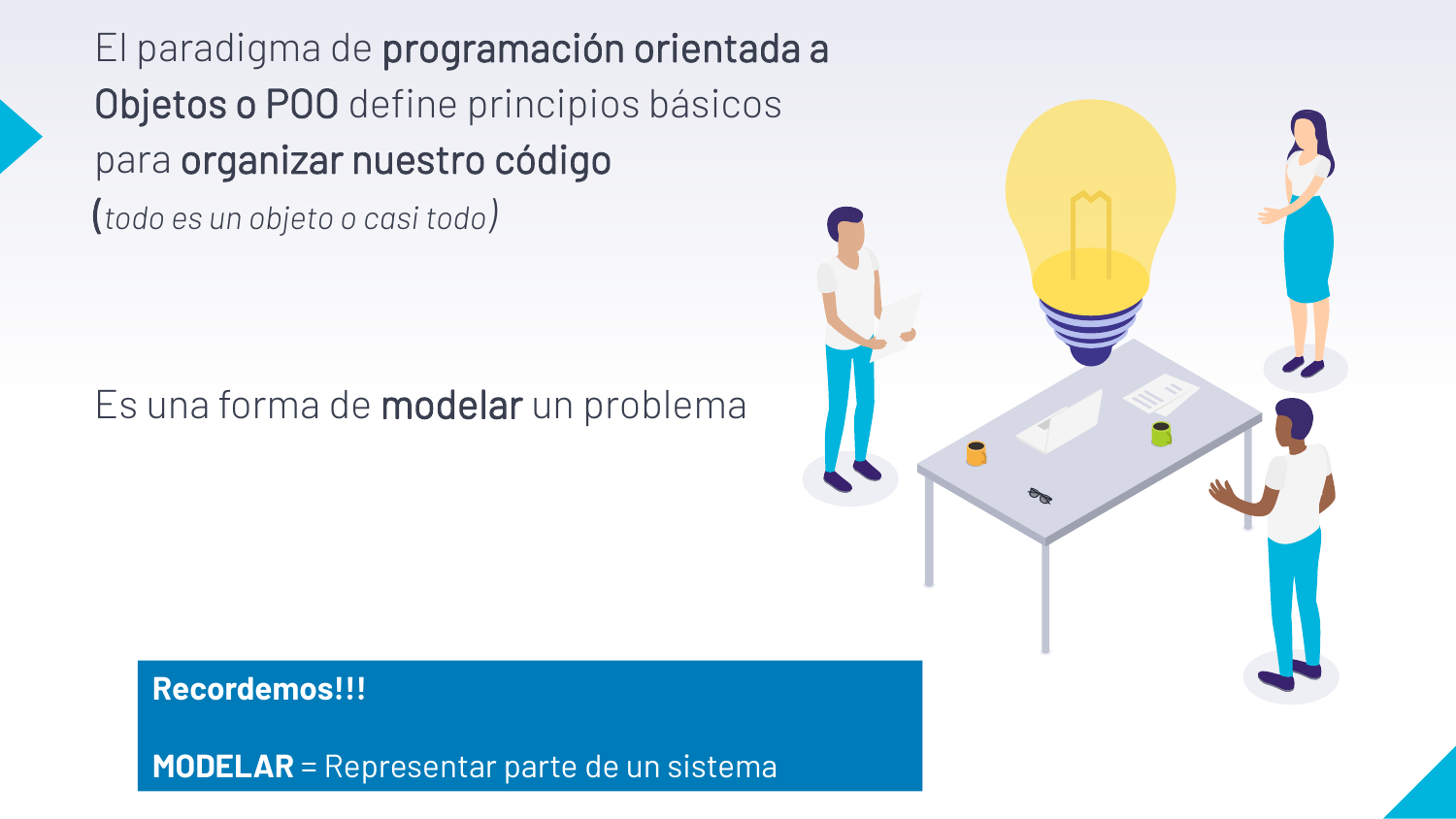

El paradigma de programación orientada a Objetos o POO define principios básicos para organizar nuestro código
(todo es un objeto o casi todo)

Es una forma de modelar un problema

Recordemos!!!

MODELAR = Representar parte de un sistema